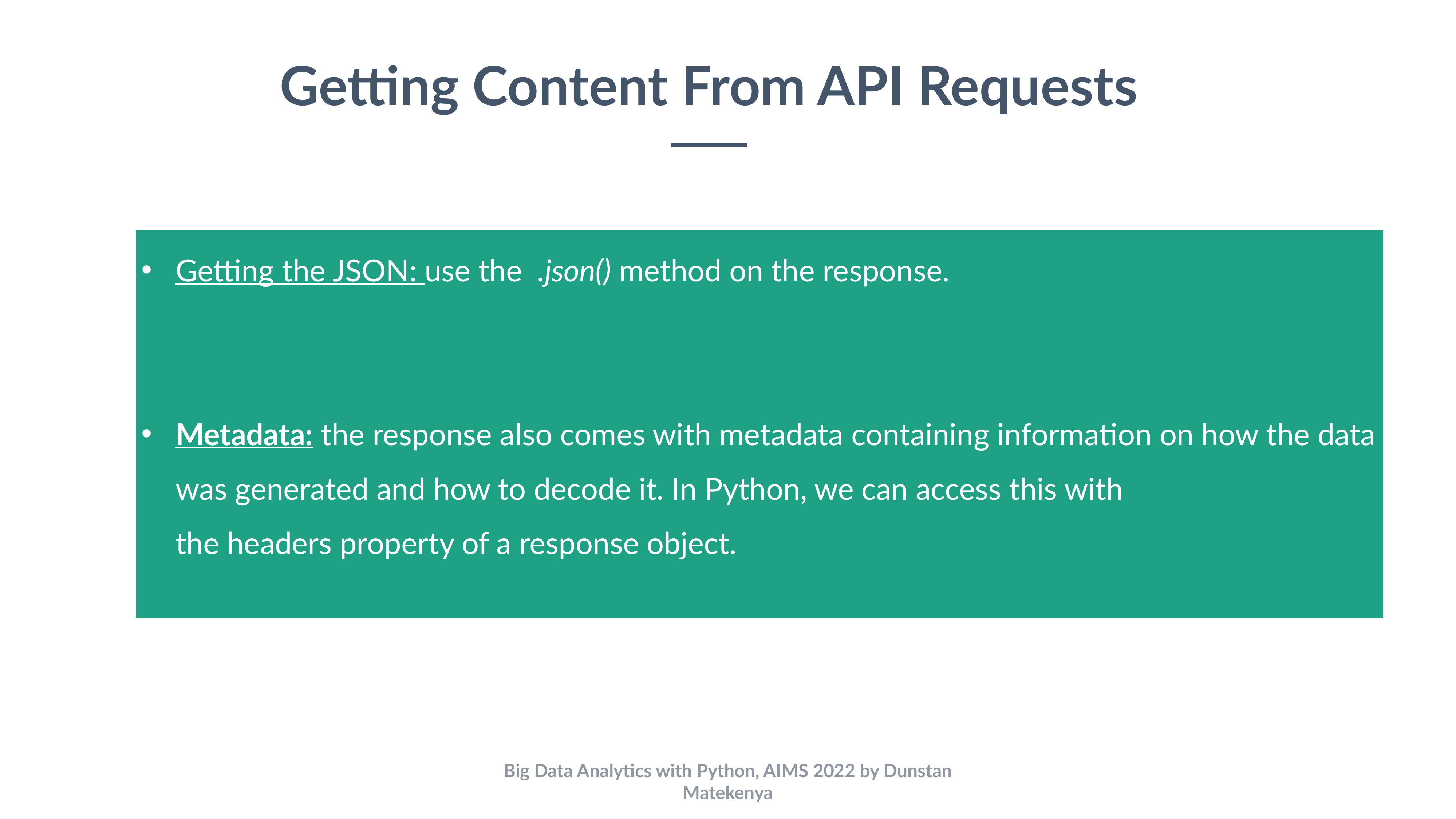

Getting Content From API Requests

Getting the JSON: use the  .json() method on the response.

Metadata: the response also comes with metadata containing information on how the data was generated and how to decode it. In Python, we can access this with the headers property of a response object.

Big Data Analytics with Python, AIMS 2022 by Dunstan Matekenya